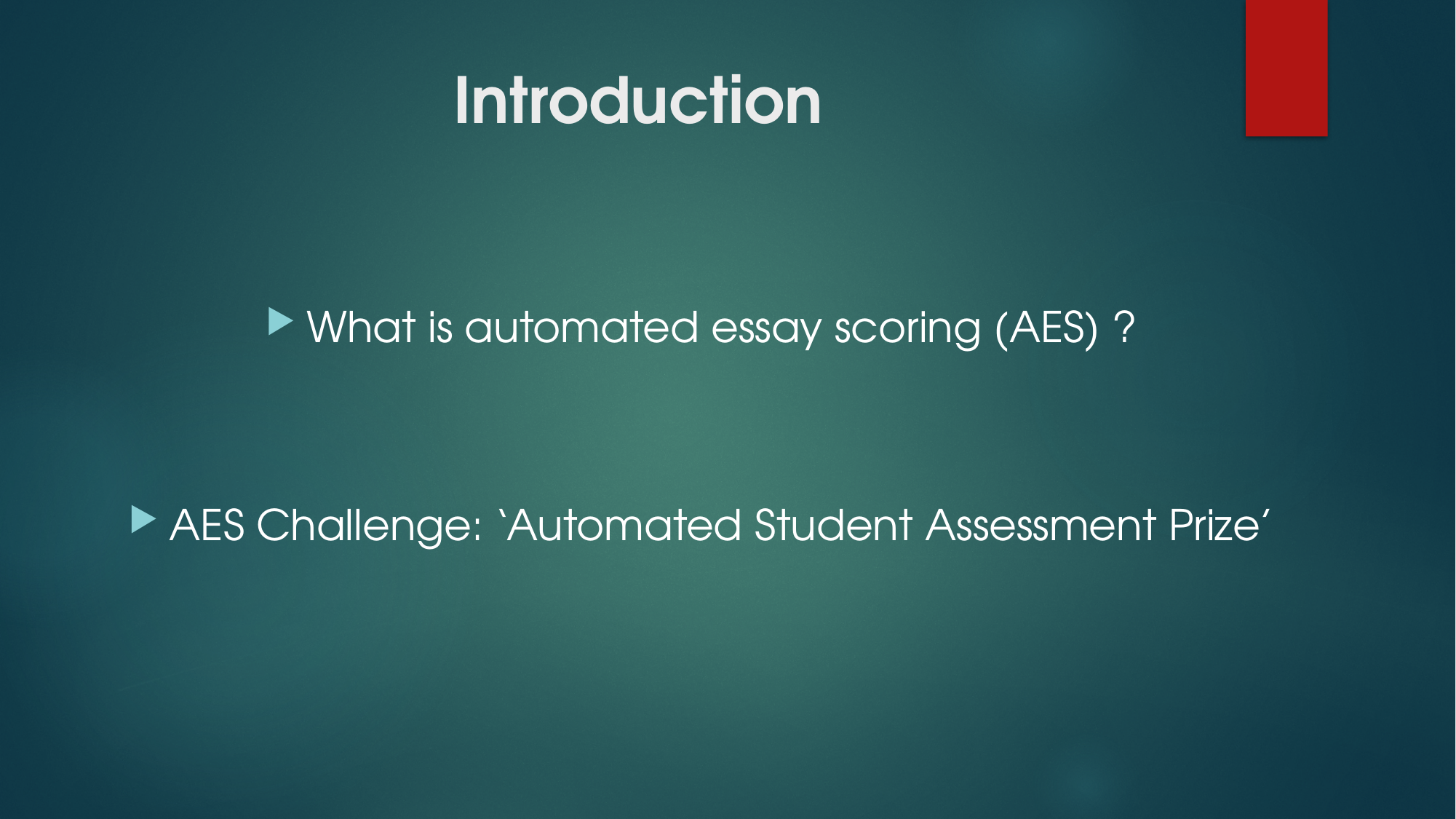

# Introduction

What is automated essay scoring (AES) ?

AES Challenge: ‘Automated Student Assessment Prize’